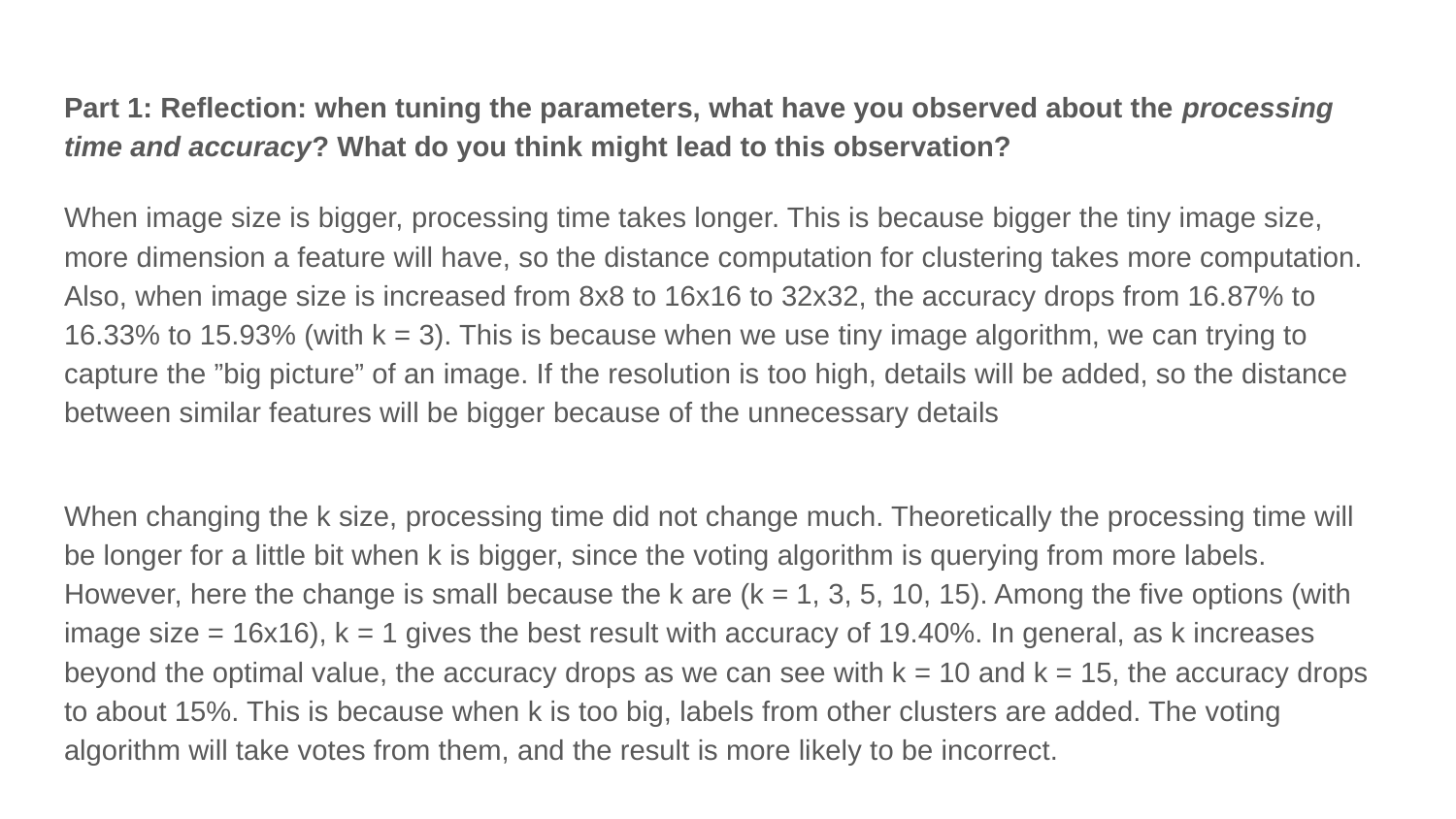

Part 1: Reflection: when tuning the parameters, what have you observed about the processing time and accuracy? What do you think might lead to this observation?
When image size is bigger, processing time takes longer. This is because bigger the tiny image size, more dimension a feature will have, so the distance computation for clustering takes more computation. Also, when image size is increased from 8x8 to 16x16 to 32x32, the accuracy drops from 16.87% to 16.33% to 15.93% (with k = 3). This is because when we use tiny image algorithm, we can trying to capture the ”big picture” of an image. If the resolution is too high, details will be added, so the distance between similar features will be bigger because of the unnecessary details
When changing the k size, processing time did not change much. Theoretically the processing time will be longer for a little bit when k is bigger, since the voting algorithm is querying from more labels. However, here the change is small because the k are (k = 1, 3, 5, 10, 15). Among the five options (with image size = 16x16), k = 1 gives the best result with accuracy of 19.40%. In general, as k increases beyond the optimal value, the accuracy drops as we can see with k = 10 and k = 15, the accuracy drops to about 15%. This is because when k is too big, labels from other clusters are added. The voting algorithm will take votes from them, and the result is more likely to be incorrect.